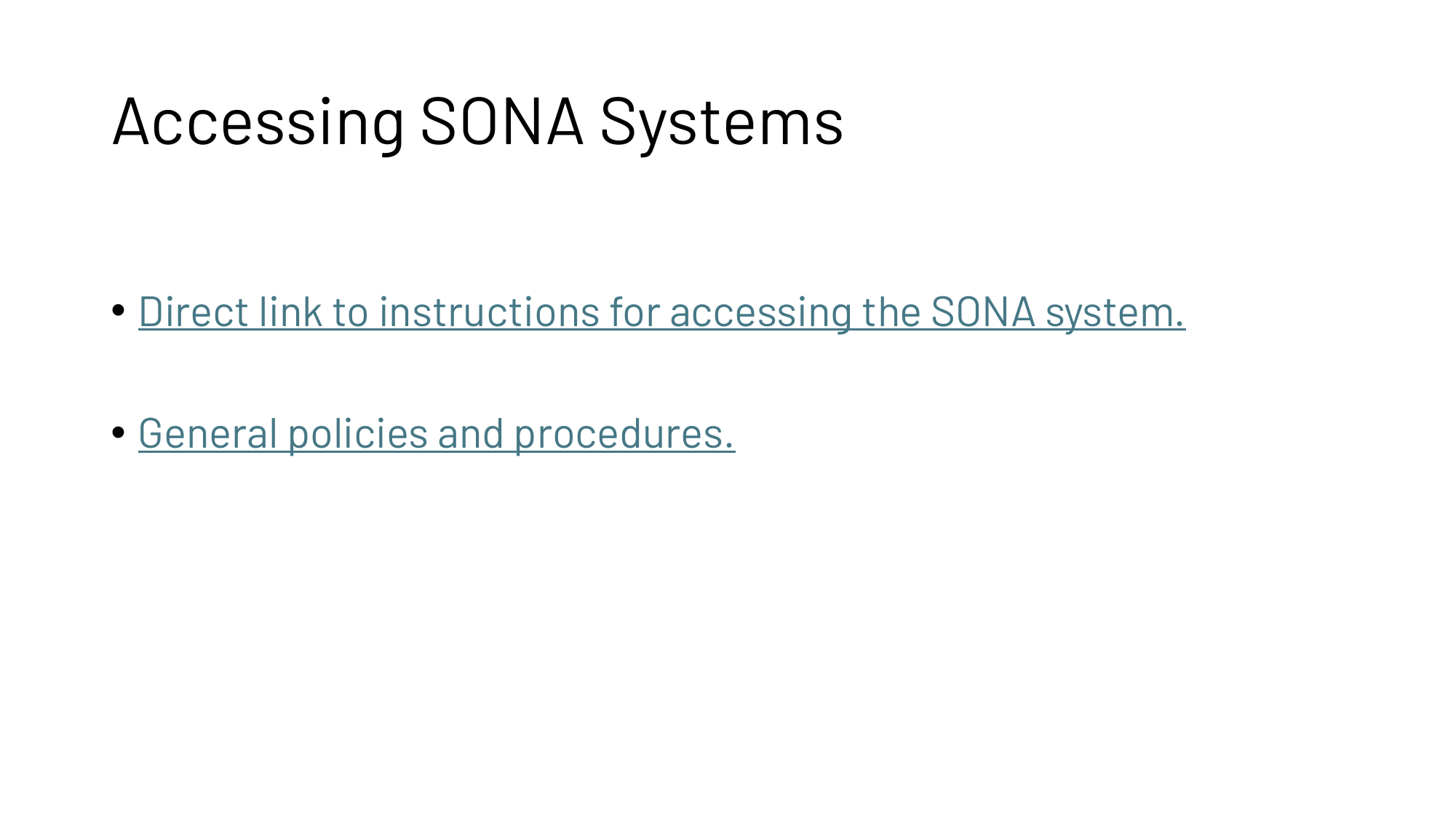

# Accessing SONA Systems

Direct link to instructions for accessing the SONA system.

General policies and procedures.